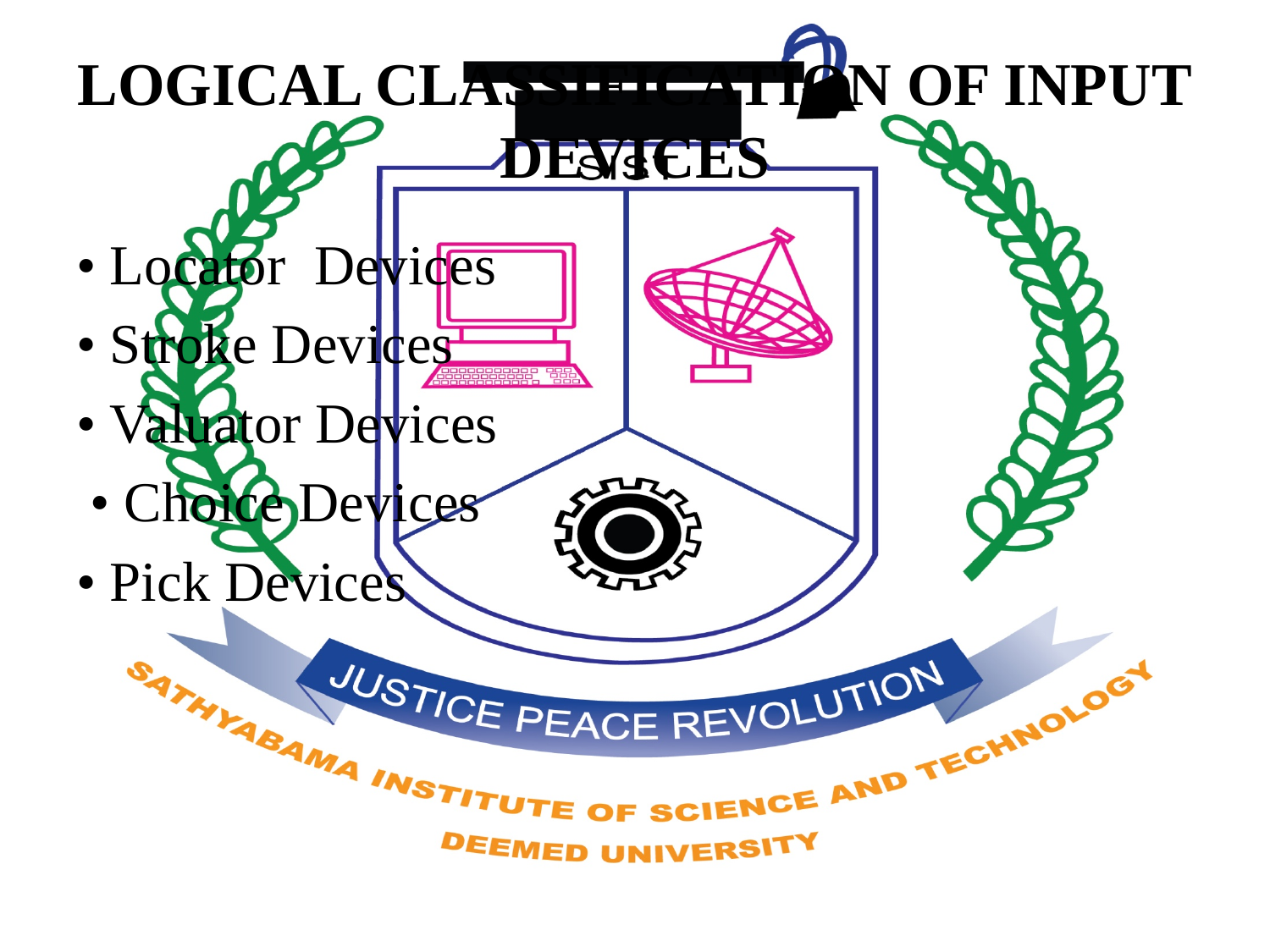

# LOGICAL CLASSIFICATION OF INPUT DEVICES
• Locator  Devices
• Stroke Devices
• Valuator Devices
 • Choice Devices
• Pick Devices